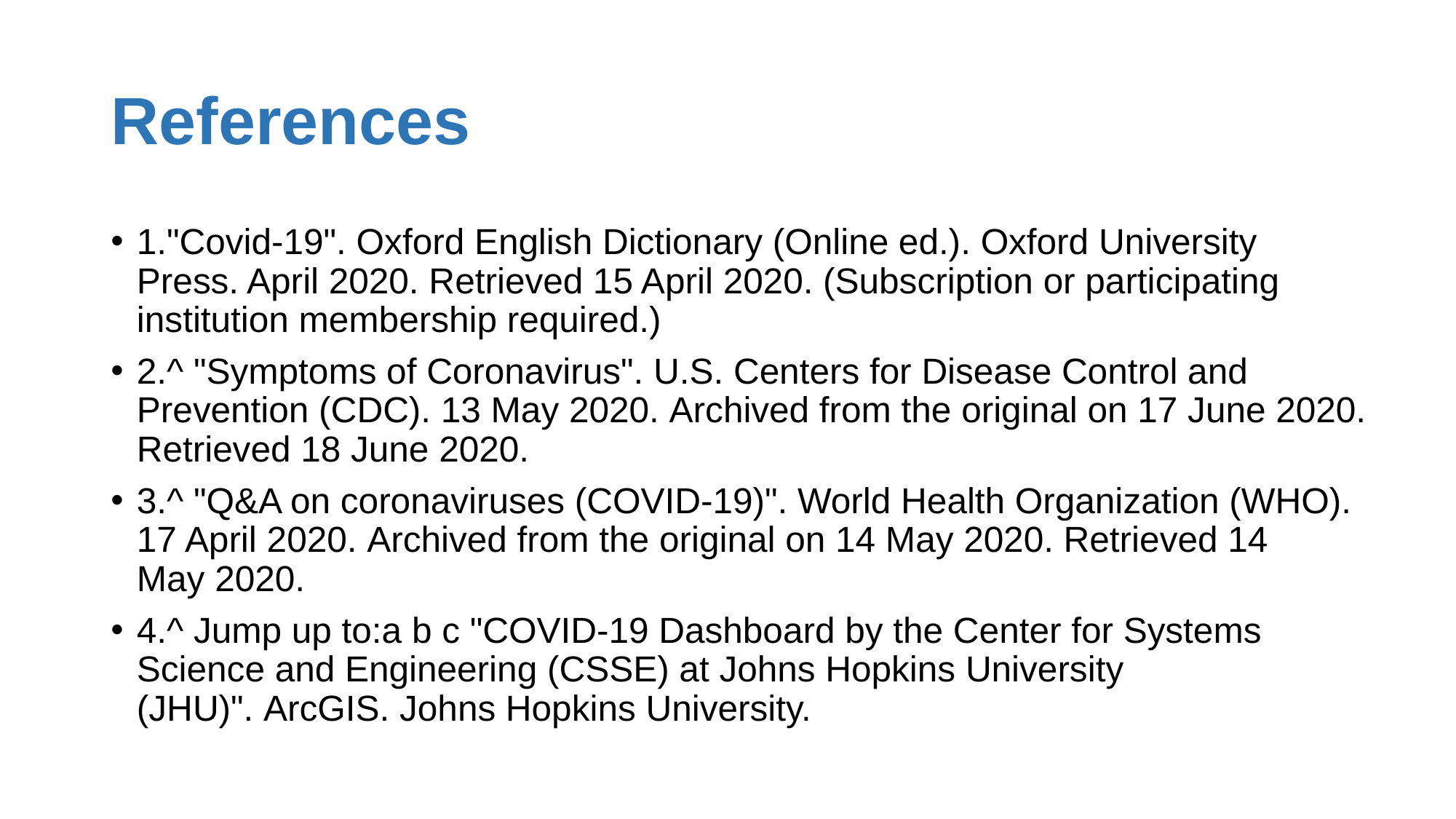

# References
1."Covid-19". Oxford English Dictionary (Online ed.). Oxford University Press. April 2020. Retrieved 15 April 2020. (Subscription or participating institution membership required.)
2.^ "Symptoms of Coronavirus". U.S. Centers for Disease Control and Prevention (CDC). 13 May 2020. Archived from the original on 17 June 2020. Retrieved 18 June 2020.
3.^ "Q&A on coronaviruses (COVID-19)". World Health Organization (WHO). 17 April 2020. Archived from the original on 14 May 2020. Retrieved 14 May 2020.
4.^ Jump up to:a b c "COVID-19 Dashboard by the Center for Systems Science and Engineering (CSSE) at Johns Hopkins University (JHU)". ArcGIS. Johns Hopkins University.